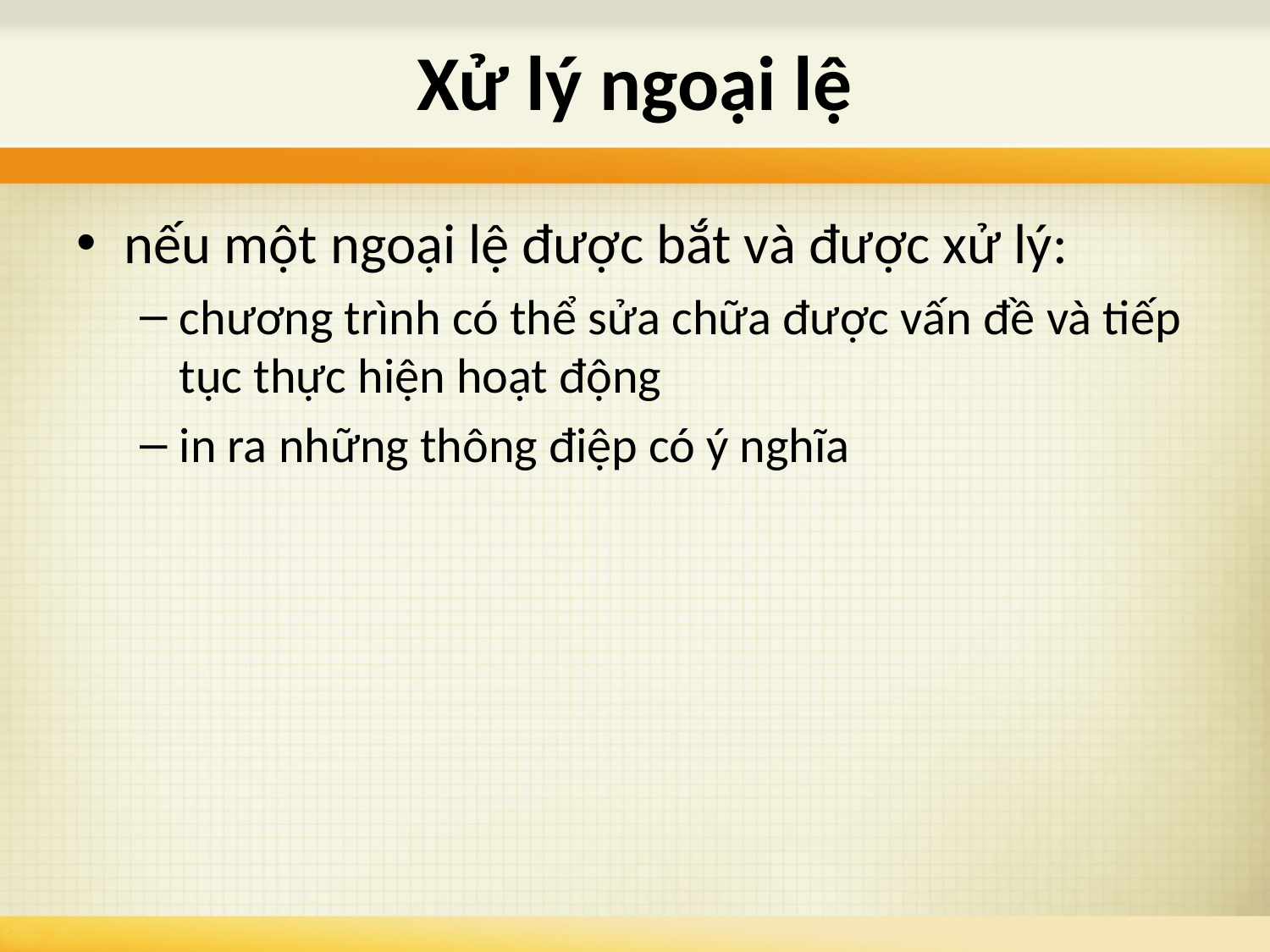

# Xử lý ngoại lệ
nếu một ngoại lệ được bắt và được xử lý:
chương trình có thể sửa chữa được vấn đề và tiếp tục thực hiện hoạt động
in ra những thông điệp có ý nghĩa